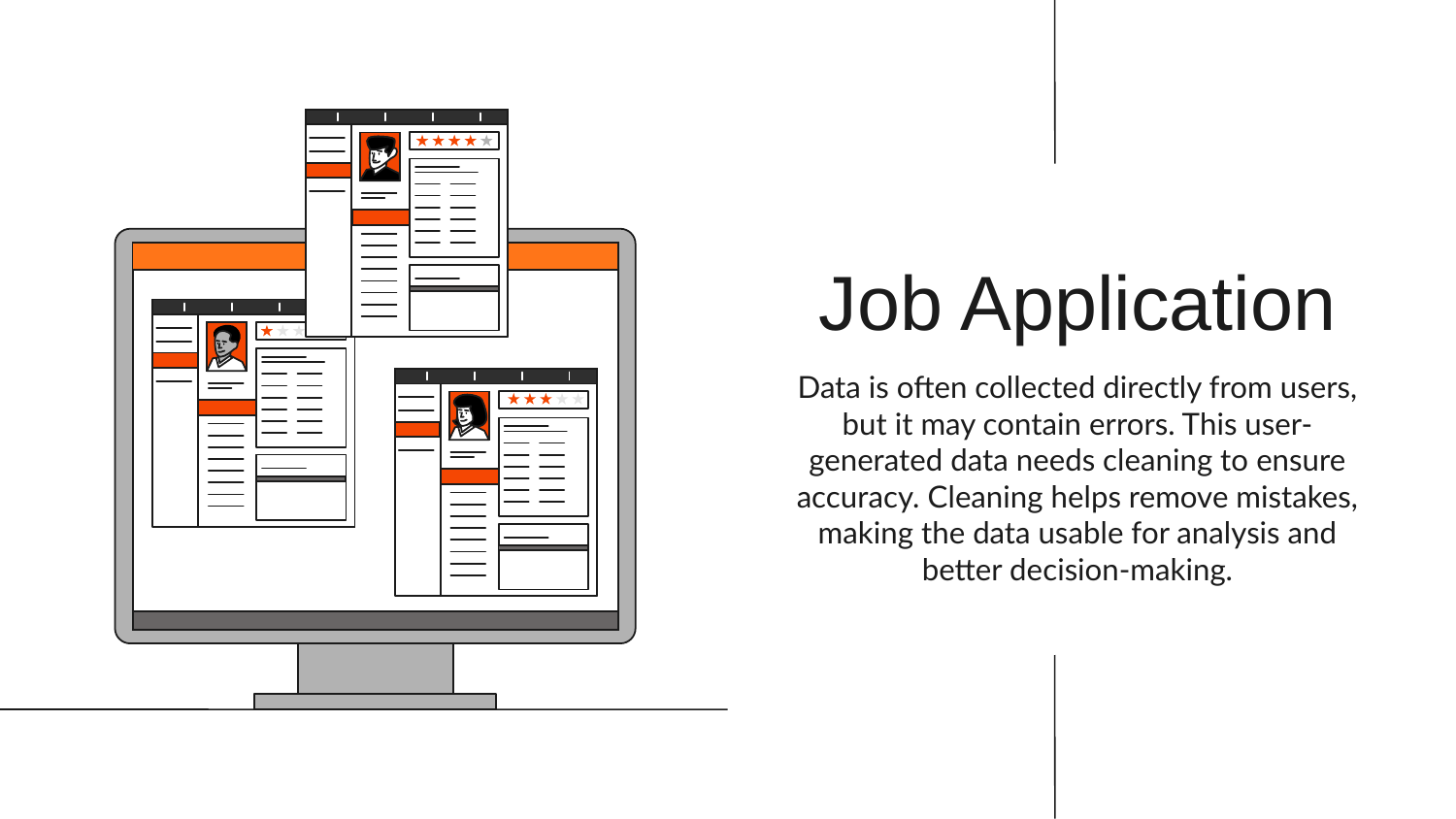

Job Application
# Data is often collected directly from users, but it may contain errors. This user-generated data needs cleaning to ensure accuracy. Cleaning helps remove mistakes, making the data usable for analysis and better decision-making.